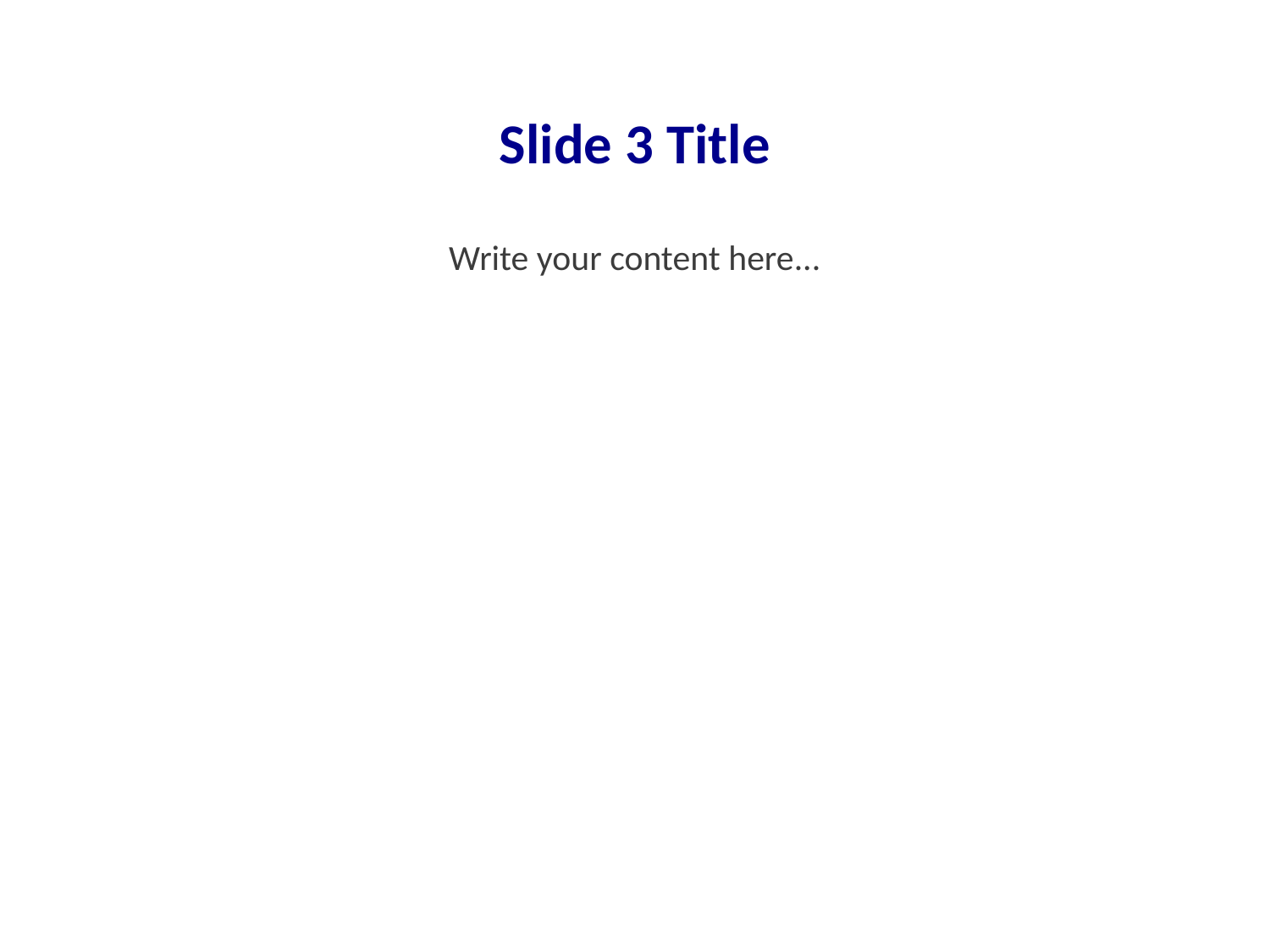

Slide 3 Title

Write your content here...